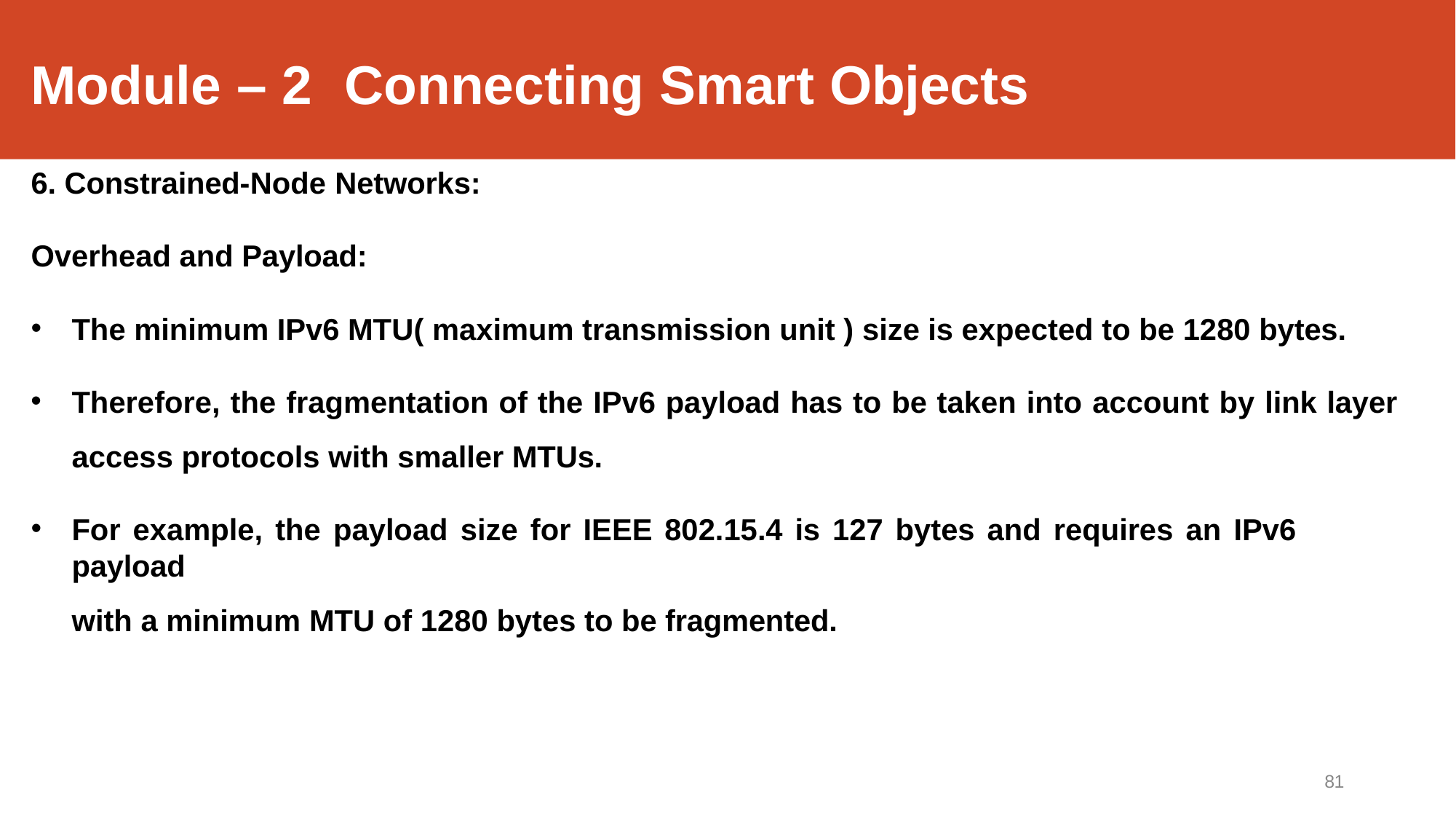

# Module – 2	Connecting Smart Objects
Constrained-Node Networks:
Overhead and Payload:
The minimum IPv6 MTU( maximum transmission unit ) size is expected to be 1280 bytes.
Therefore, the fragmentation of the IPv6 payload has to be taken into account by link layer access protocols with smaller MTUs.
For example, the payload size for IEEE 802.15.4 is 127 bytes and requires an IPv6 payload
with a minimum MTU of 1280 bytes to be fragmented.
81